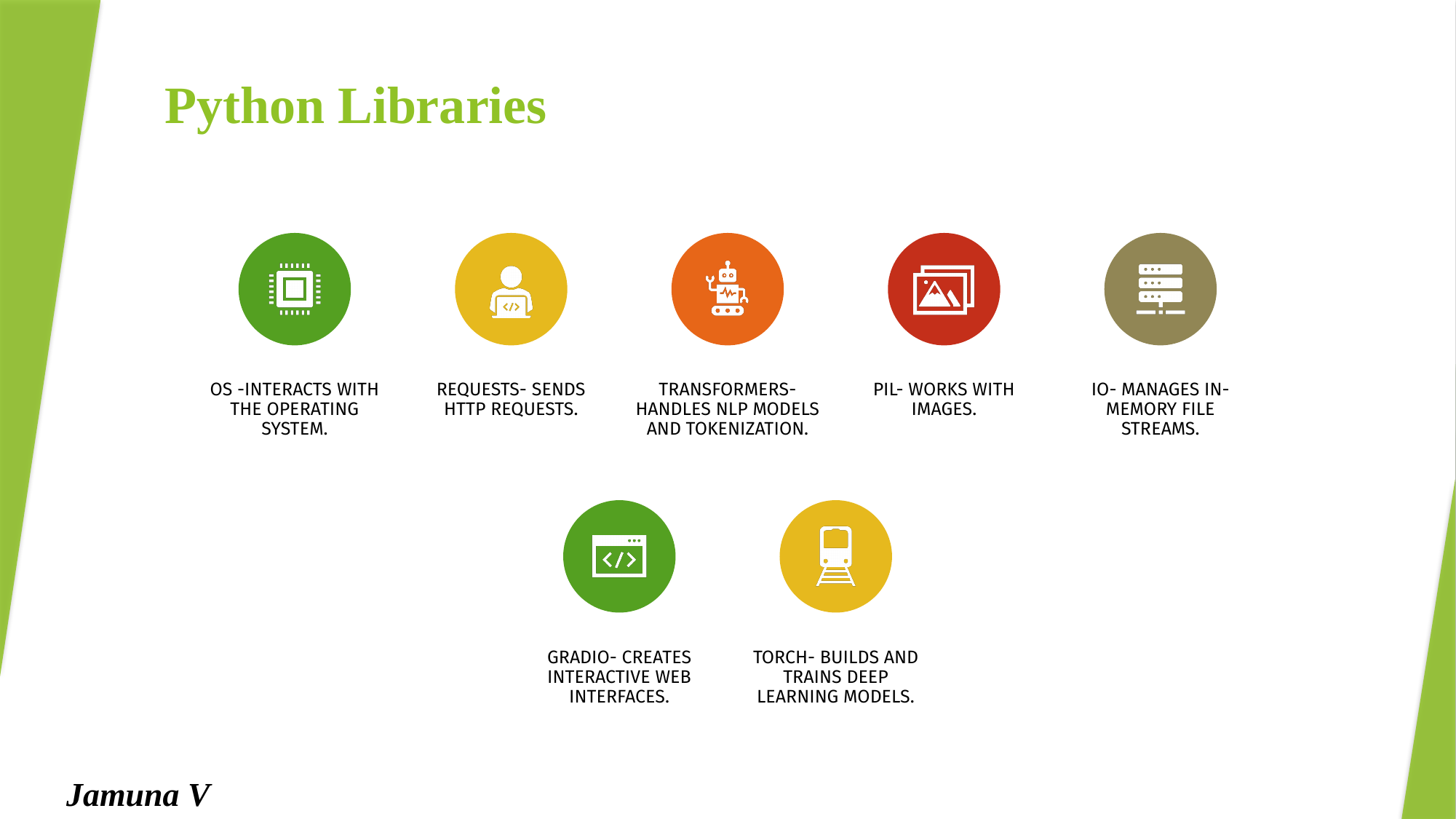

# Python Libraries
Os -Interacts with the operating system.
Requests- Sends HTTP requests.
Transformers- Handles NLP models and tokenization.
PIL- Works with images.
io- Manages in-memory file streams.
Gradio- Creates interactive web interfaces.
Torch- Builds and trains deep learning models.

Jamuna V